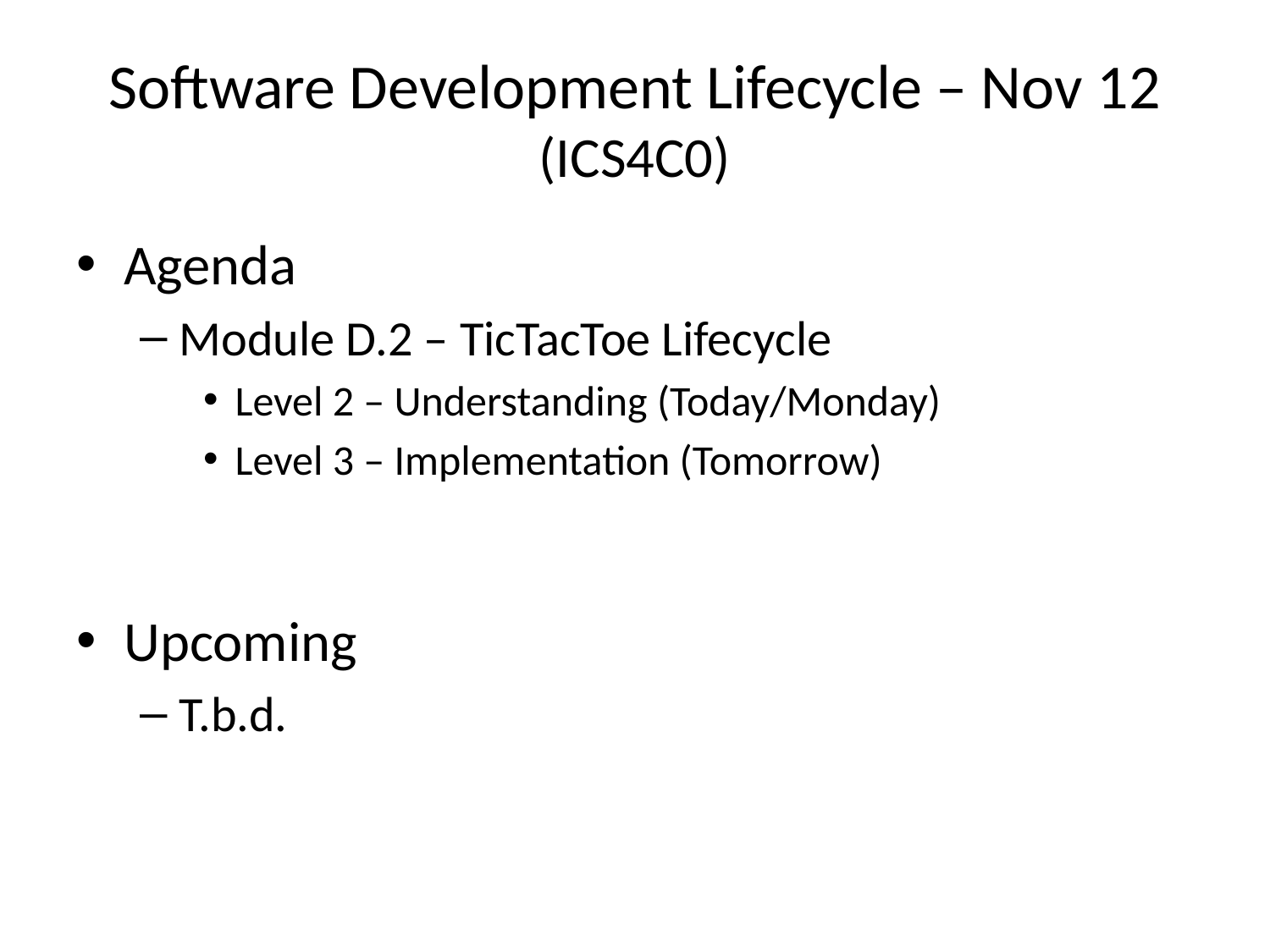

# Software Development Lifecycle – Nov 12 (ICS4C0)
Agenda
Module D.2 – TicTacToe Lifecycle
Level 2 – Understanding (Today/Monday)
Level 3 – Implementation (Tomorrow)

Upcoming
T.b.d.